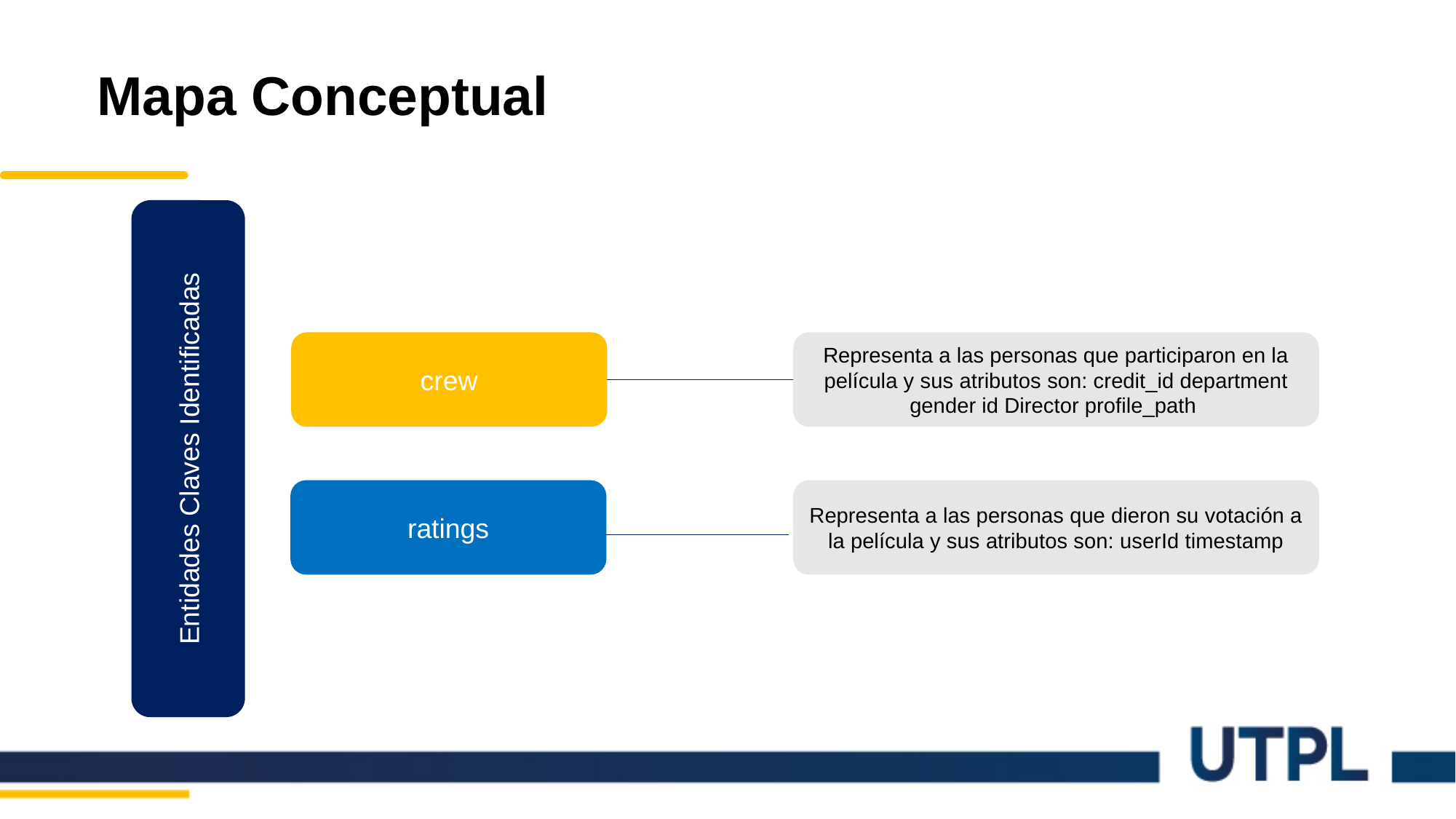

Mapa Conceptual

Entidades Claves Identificadas
crew
Representa a las personas que participaron en la película y sus atributos son: credit_id department gender id Director profile_path
ratings
Representa a las personas que dieron su votación a la película y sus atributos son: userId timestamp